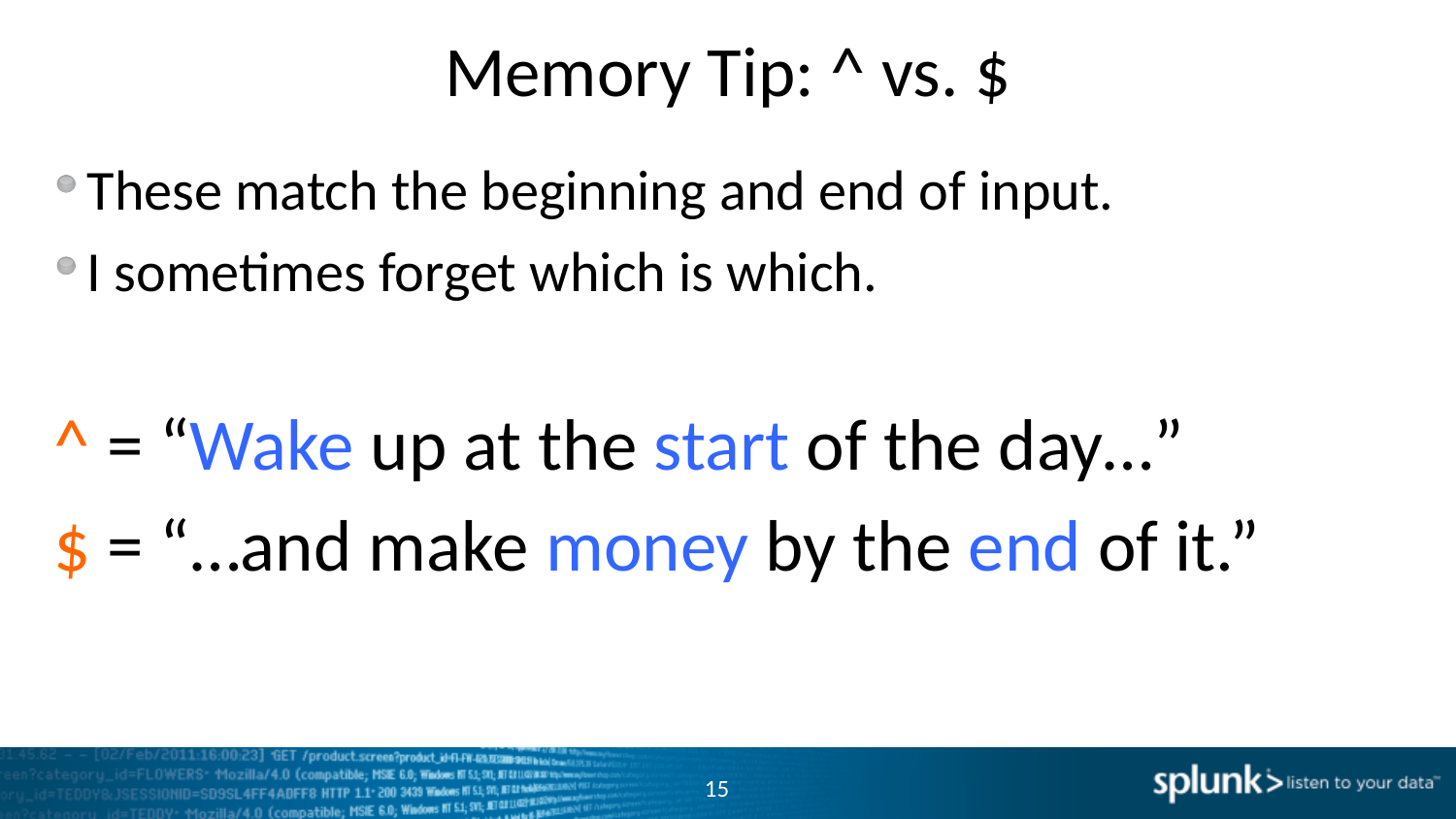

# Memory Tip: ^ vs. $
These match the beginning and end of input.
I sometimes forget which is which.

^ = “Wake up at the start of the day…”
$ = “…and make money by the end of it.”

15